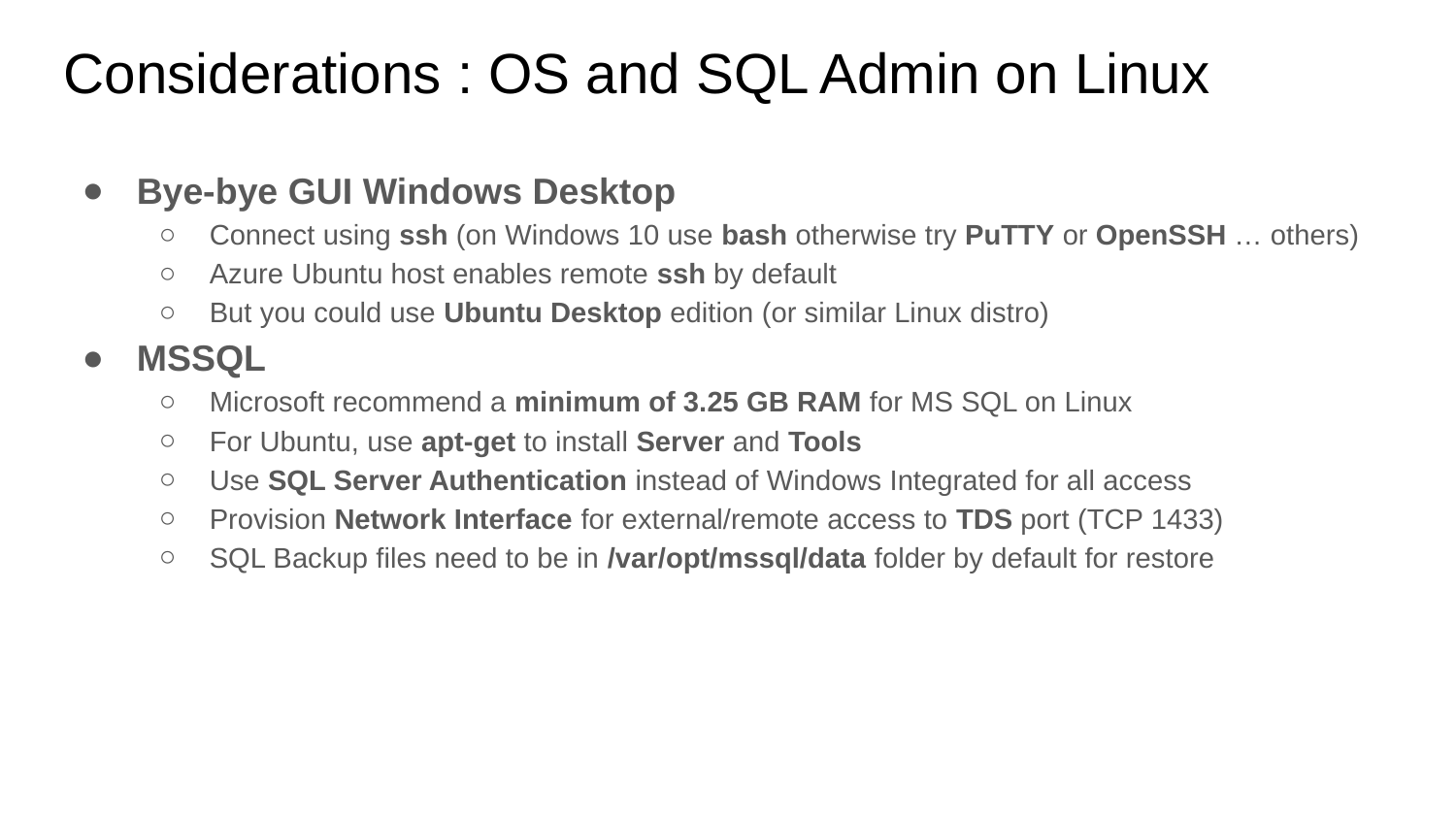

Considerations : OS and SQL Admin on Linux
Bye-bye GUI Windows Desktop
Connect using ssh (on Windows 10 use bash otherwise try PuTTY or OpenSSH … others)
Azure Ubuntu host enables remote ssh by default
But you could use Ubuntu Desktop edition (or similar Linux distro)
MSSQL
Microsoft recommend a minimum of 3.25 GB RAM for MS SQL on Linux
For Ubuntu, use apt-get to install Server and Tools
Use SQL Server Authentication instead of Windows Integrated for all access
Provision Network Interface for external/remote access to TDS port (TCP 1433)
SQL Backup files need to be in /var/opt/mssql/data folder by default for restore